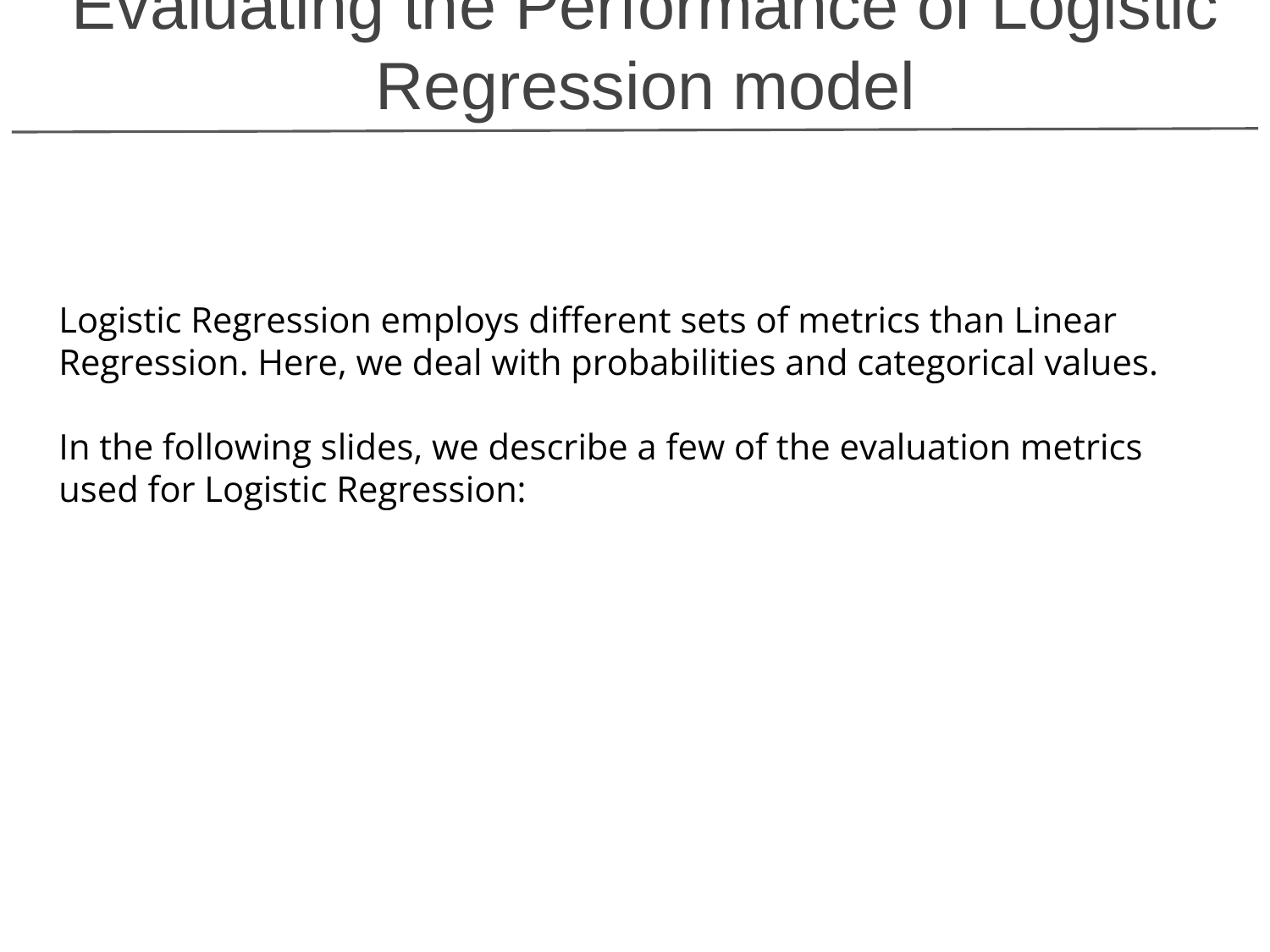

Evaluating the Performance of Logistic Regression model

Logistic Regression employs different sets of metrics than Linear Regression. Here, we deal with probabilities and categorical values.

In the following slides, we describe a few of the evaluation metrics used for Logistic Regression: